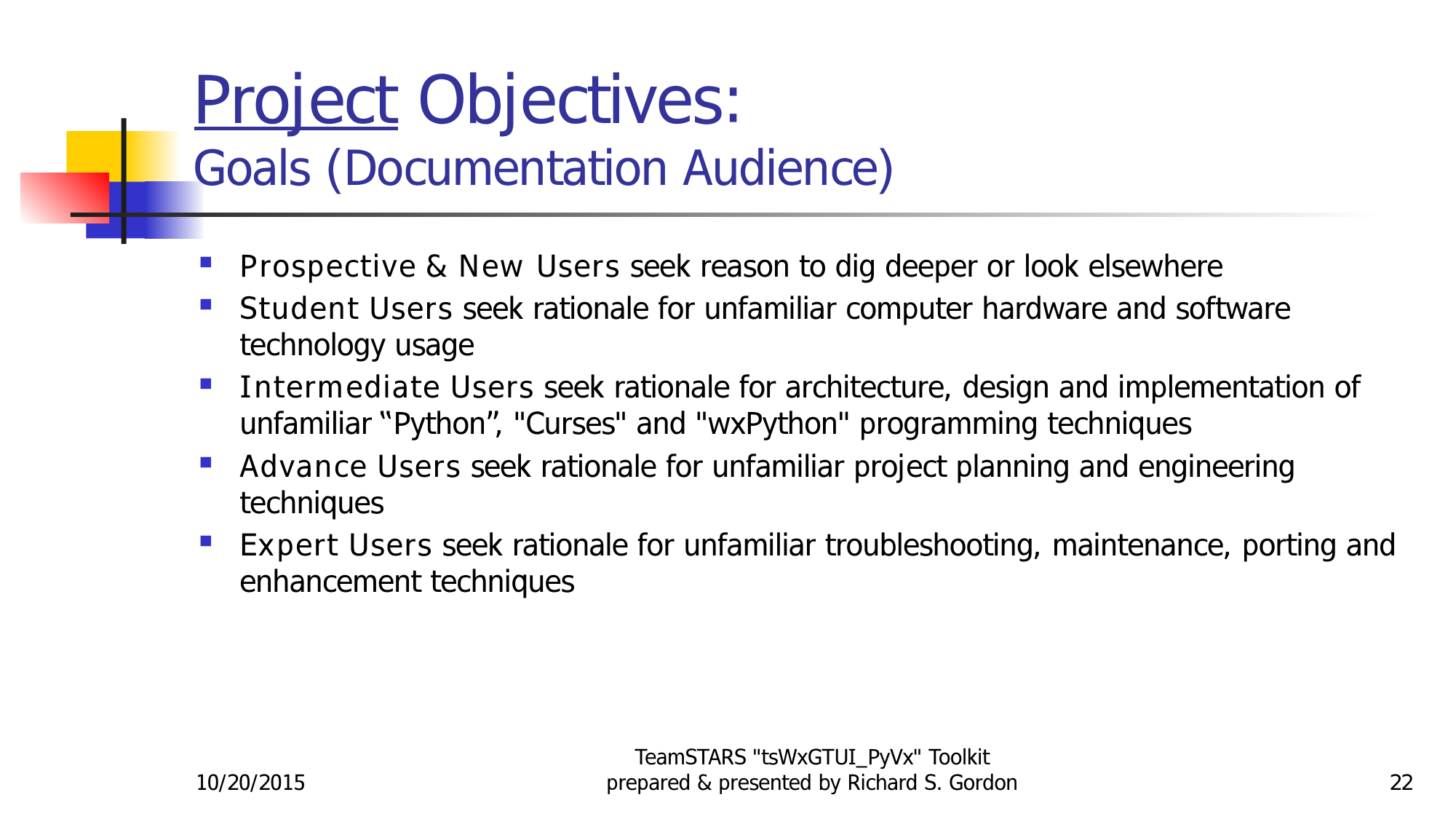

# Project Objectives: Goals (Documentation Audience)
Prospective & New Users seek reason to dig deeper or look elsewhere
Student Users seek rationale for unfamiliar computer hardware and software technology usage
Intermediate Users seek rationale for architecture, design and implementation of unfamiliar “Python”, "Curses" and "wxPython" programming techniques
Advance Users seek rationale for unfamiliar project planning and engineering techniques
Expert Users seek rationale for unfamiliar troubleshooting, maintenance, porting and enhancement techniques

10/20/2015
TeamSTARS "tsWxGTUI_PyVx" Toolkit prepared & presented by Richard S. Gordon
22